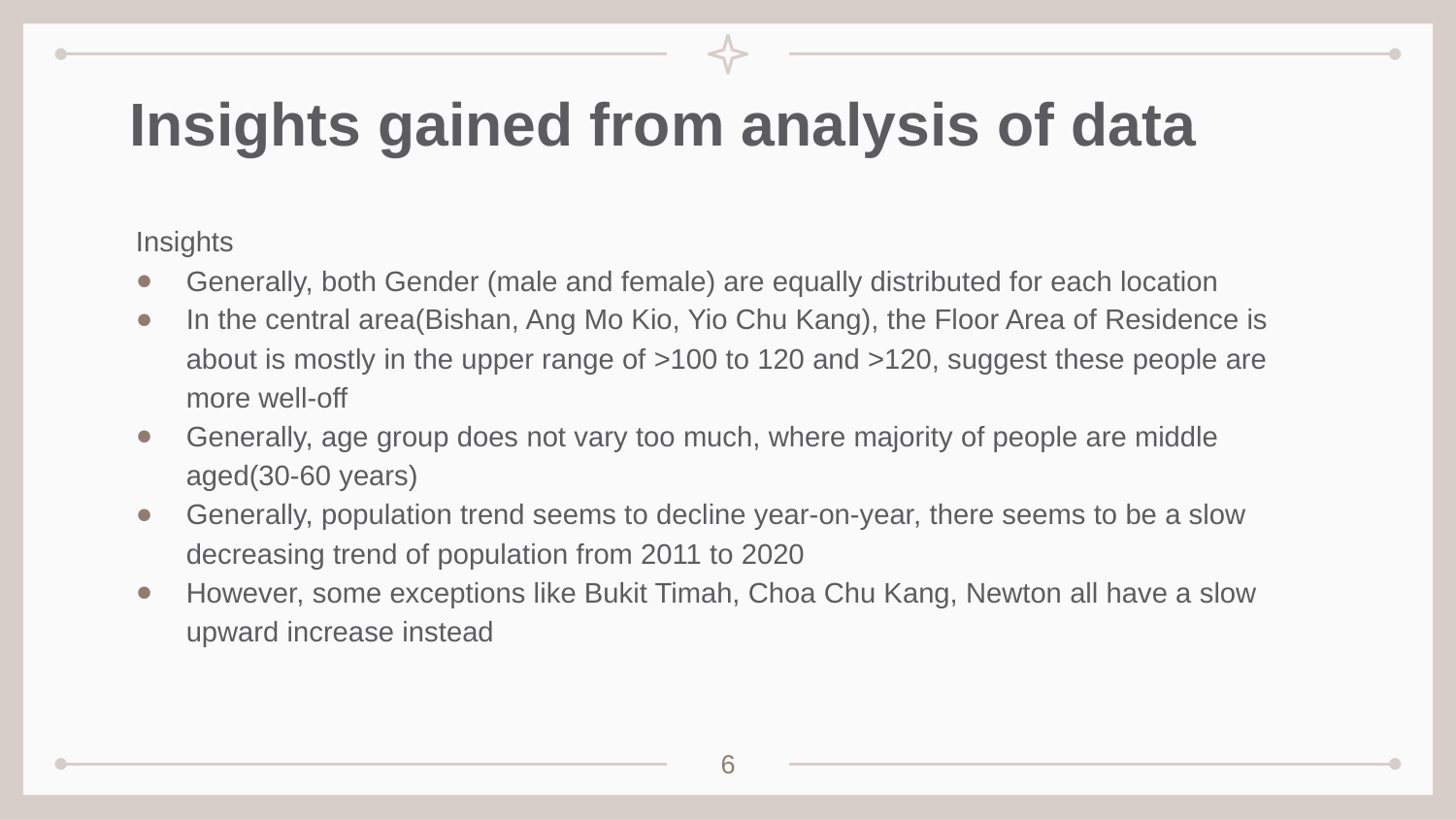

# Insights gained from analysis of data
Insights
Generally, both Gender (male and female) are equally distributed for each location
In the central area(Bishan, Ang Mo Kio, Yio Chu Kang), the Floor Area of Residence is about is mostly in the upper range of >100 to 120 and >120, suggest these people are more well-off
Generally, age group does not vary too much, where majority of people are middle aged(30-60 years)
Generally, population trend seems to decline year-on-year, there seems to be a slow decreasing trend of population from 2011 to 2020
However, some exceptions like Bukit Timah, Choa Chu Kang, Newton all have a slow upward increase instead
6